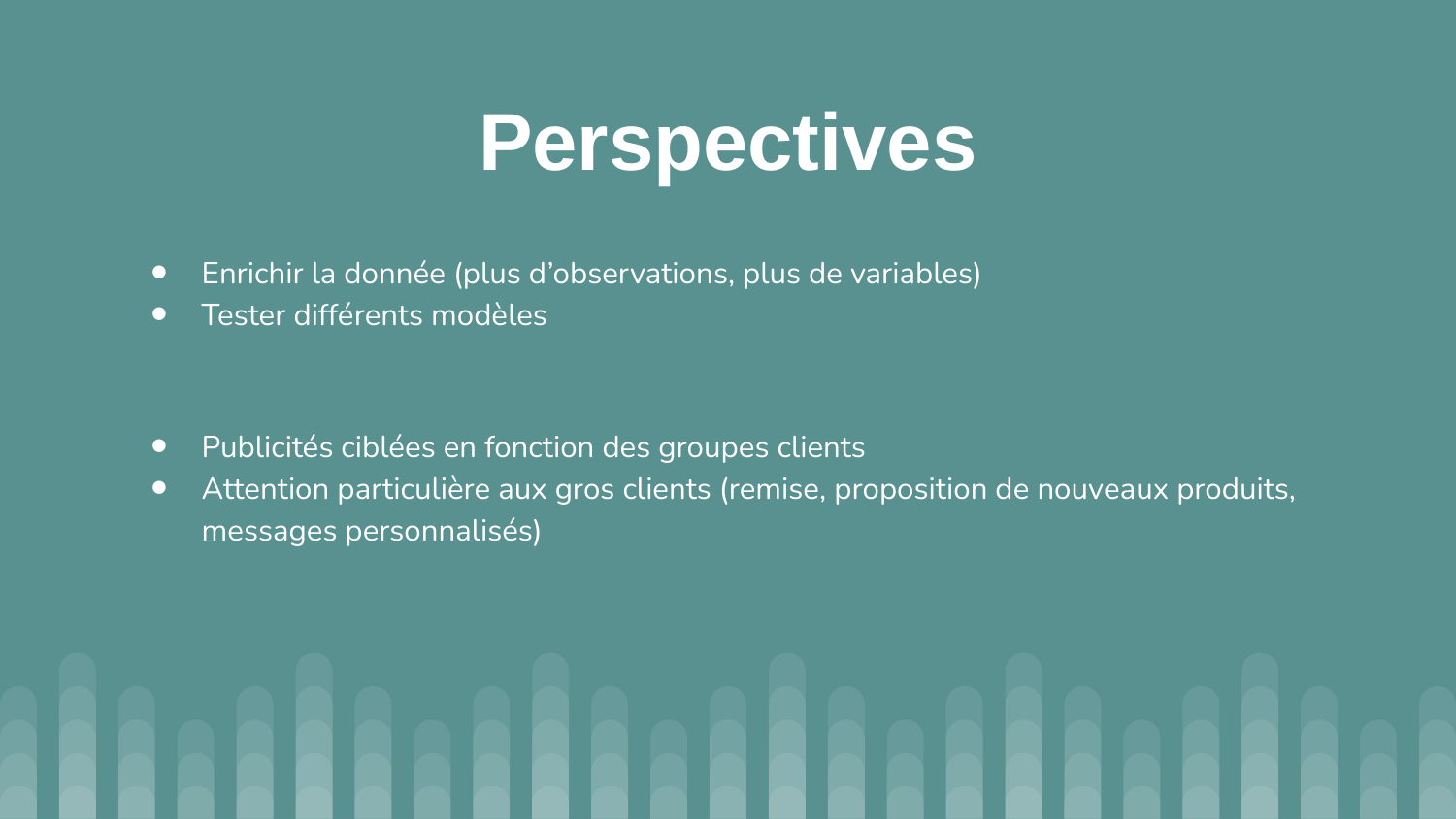

# Perspectives
Enrichir la donnée (plus d’observations, plus de variables)
Tester différents modèles

Publicités ciblées en fonction des groupes clients
Attention particulière aux gros clients (remise, proposition de nouveaux produits, messages personnalisés)